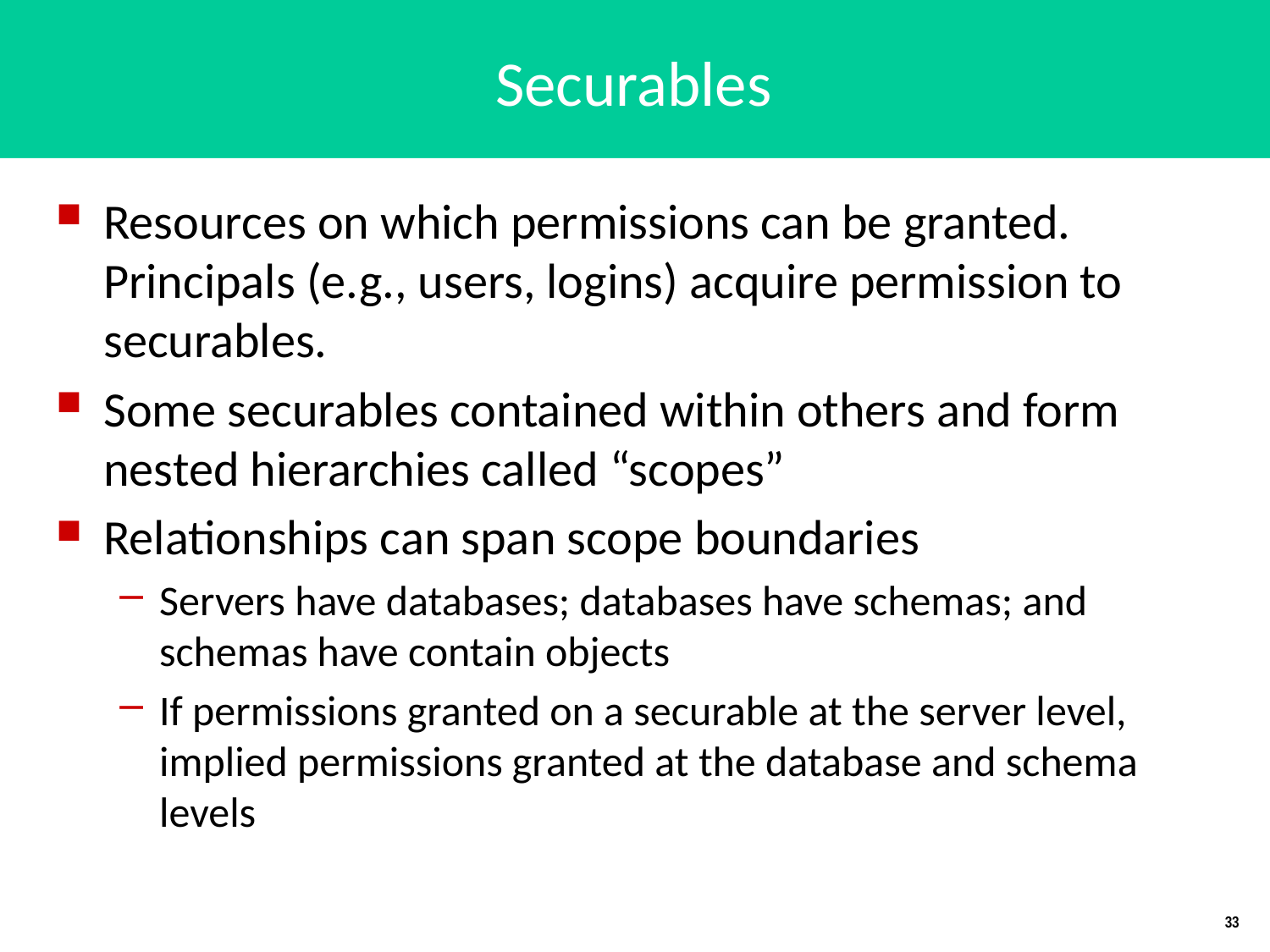

# Securables
Resources on which permissions can be granted. Principals (e.g., users, logins) acquire permission to securables.
Some securables contained within others and form nested hierarchies called “scopes”
Relationships can span scope boundaries
Servers have databases; databases have schemas; and schemas have contain objects
If permissions granted on a securable at the server level, implied permissions granted at the database and schema levels